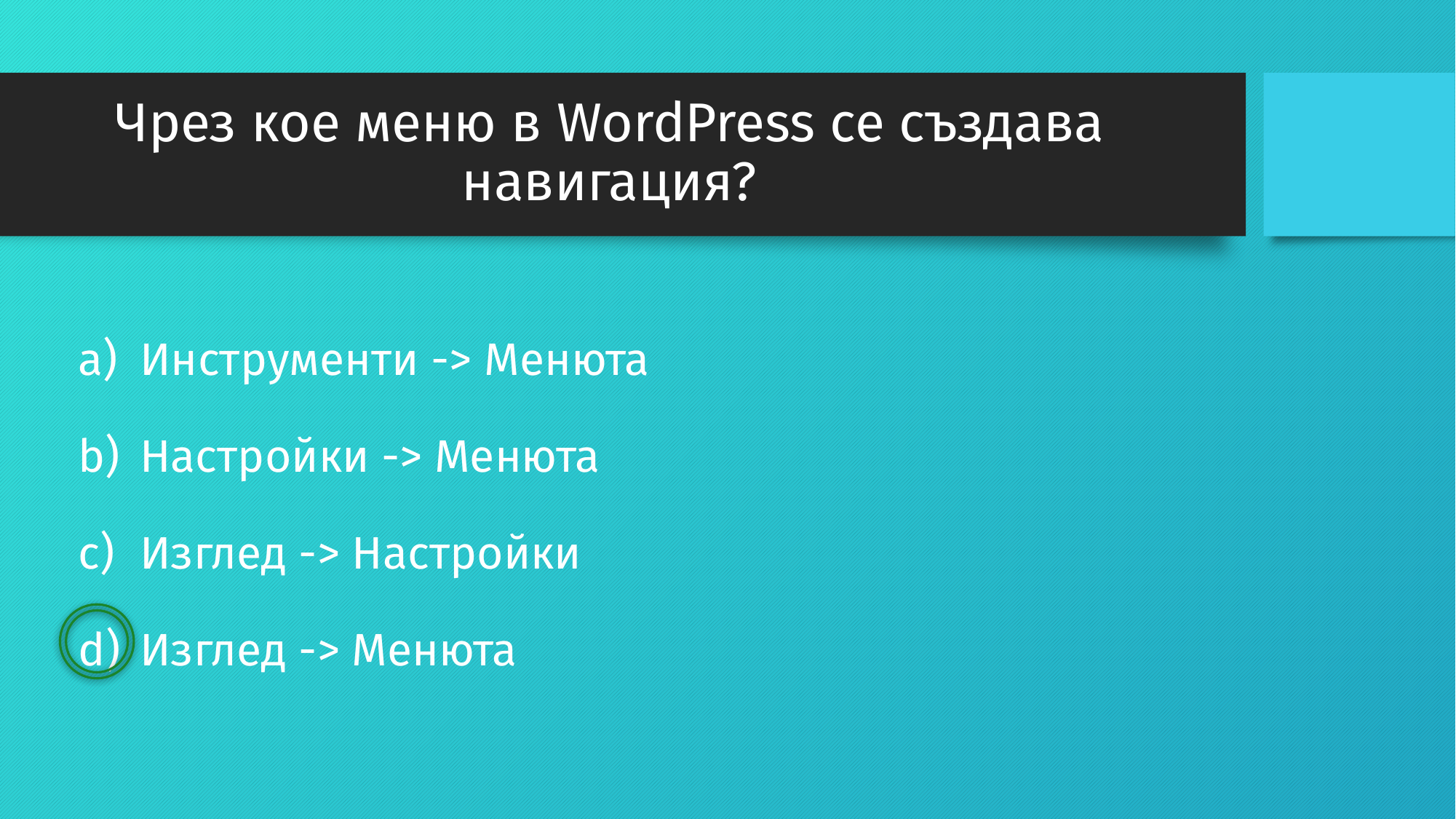

# Чрез кое меню в WordPress се създава навигация?
Инструменти -> Менюта
Настройки -> Менюта
Изглед -> Настройки
Изглед -> Менюта